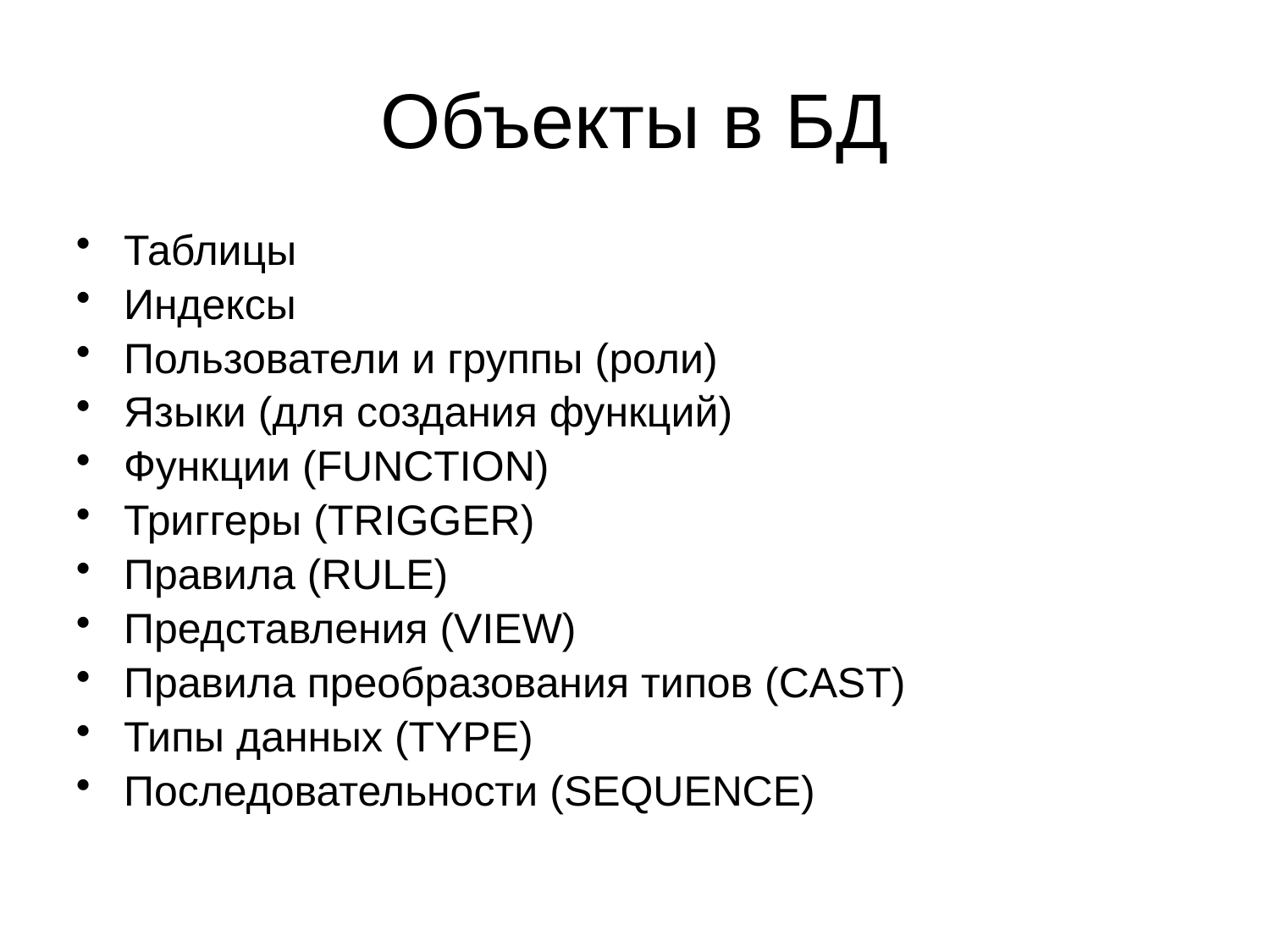

# Объекты в БД
Таблицы
Индексы
Пользователи и группы (роли)
Языки (для создания функций)
Функции (FUNCTION)
Триггеры (TRIGGER)
Правила (RULE)
Представления (VIEW)
Правила преобразования типов (CAST)
Типы данных (TYPE)
Последовательности (SEQUENCE)